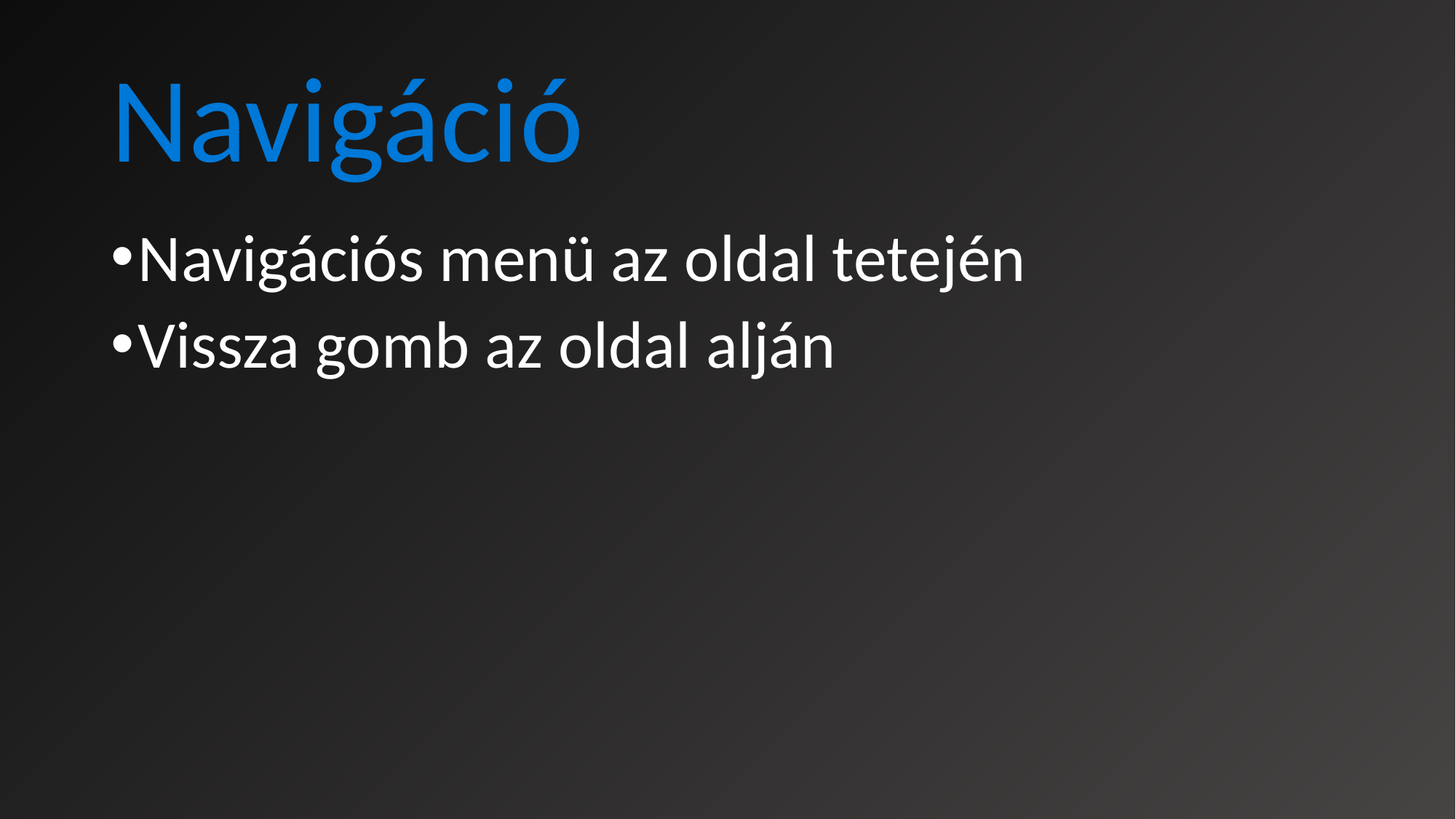

# Navigáció
Navigációs menü az oldal tetején
Vissza gomb az oldal alján